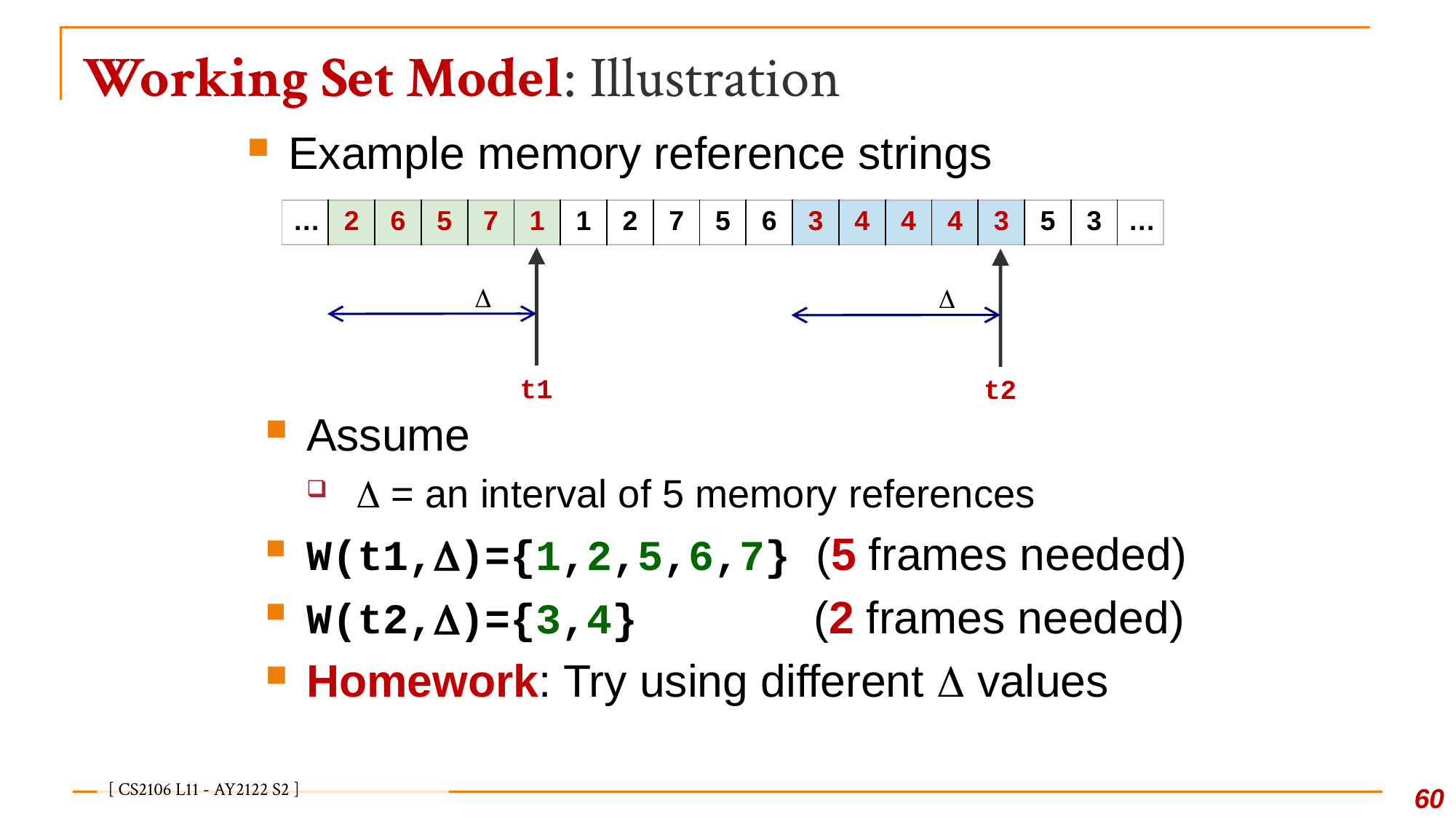

# Working Set Model: Illustration
Example memory reference strings
| … | 2 | 6 | 5 | 7 | 1 | 1 | 2 | 7 | 5 | 6 | 3 | 4 | 4 | 4 | 3 | 5 | 3 | … |
| --- | --- | --- | --- | --- | --- | --- | --- | --- | --- | --- | --- | --- | --- | --- | --- | --- | --- | --- |

t1

t2
Δ

Δ

Assume
 Δ = an interval of 5 memory references
W(t1,Δ)={1,2,5,6,7}  (5 frames needed)
W(t2,Δ)={3,4}              (2 frames needed)
Homework: Try using different Δ values
60
[ CS2106 L11 - AY2122 S2 ]